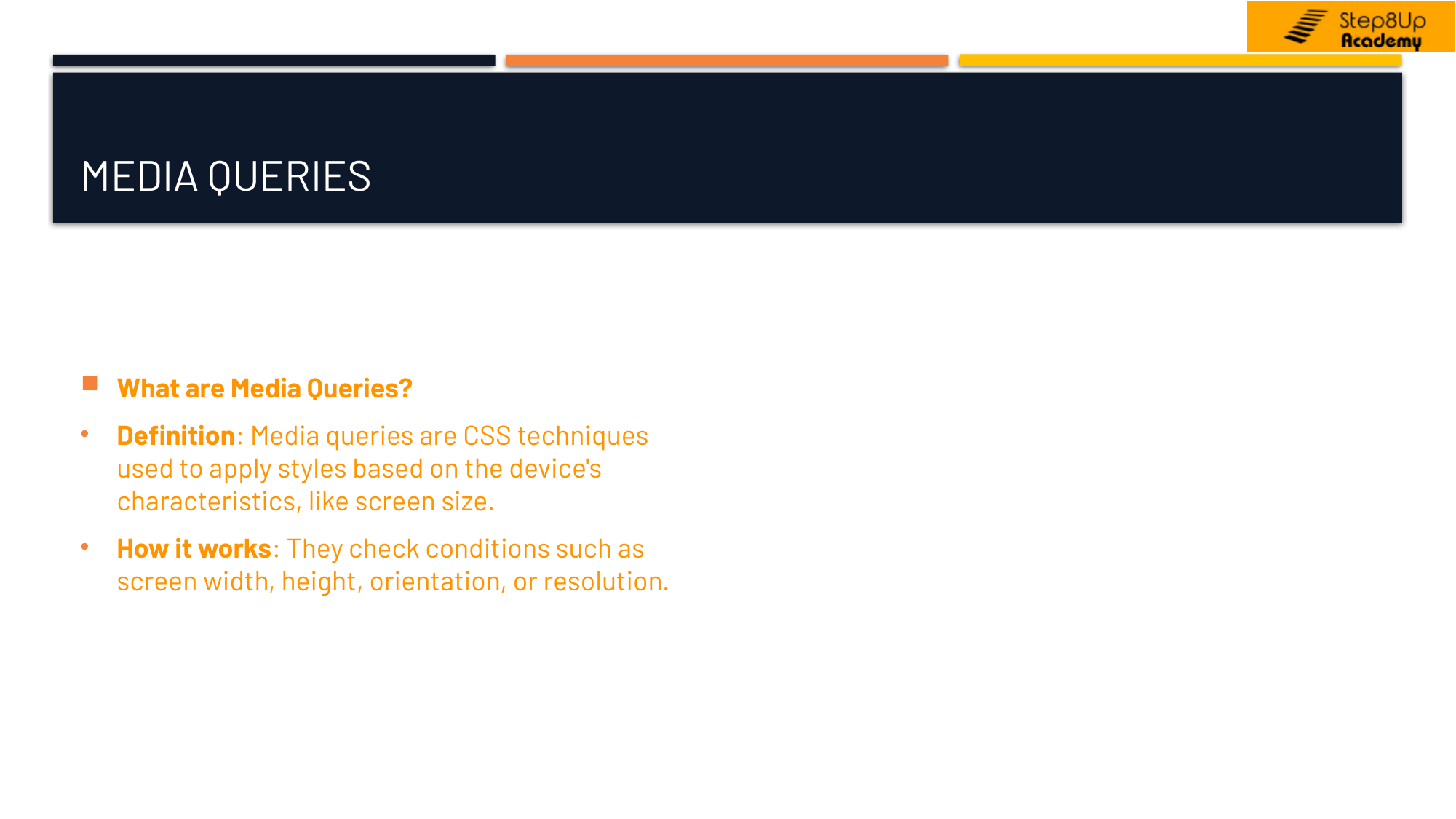

# Media Queries
What are Media Queries?
Definition: Media queries are CSS techniques used to apply styles based on the device's characteristics, like screen size.
How it works: They check conditions such as screen width, height, orientation, or resolution.